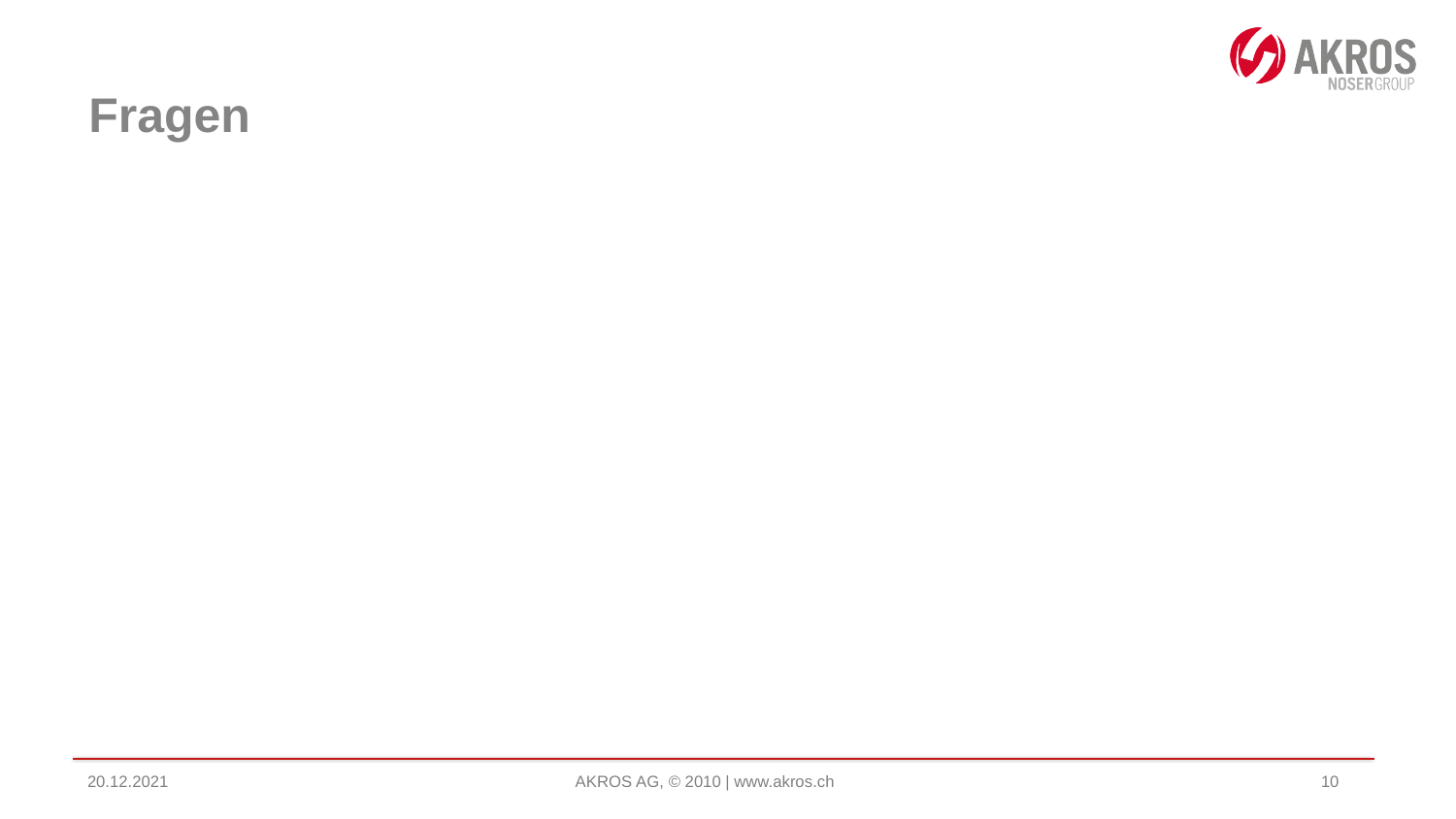

# Fragen
20.12.2021
AKROS AG, © 2010 | www.akros.ch
10